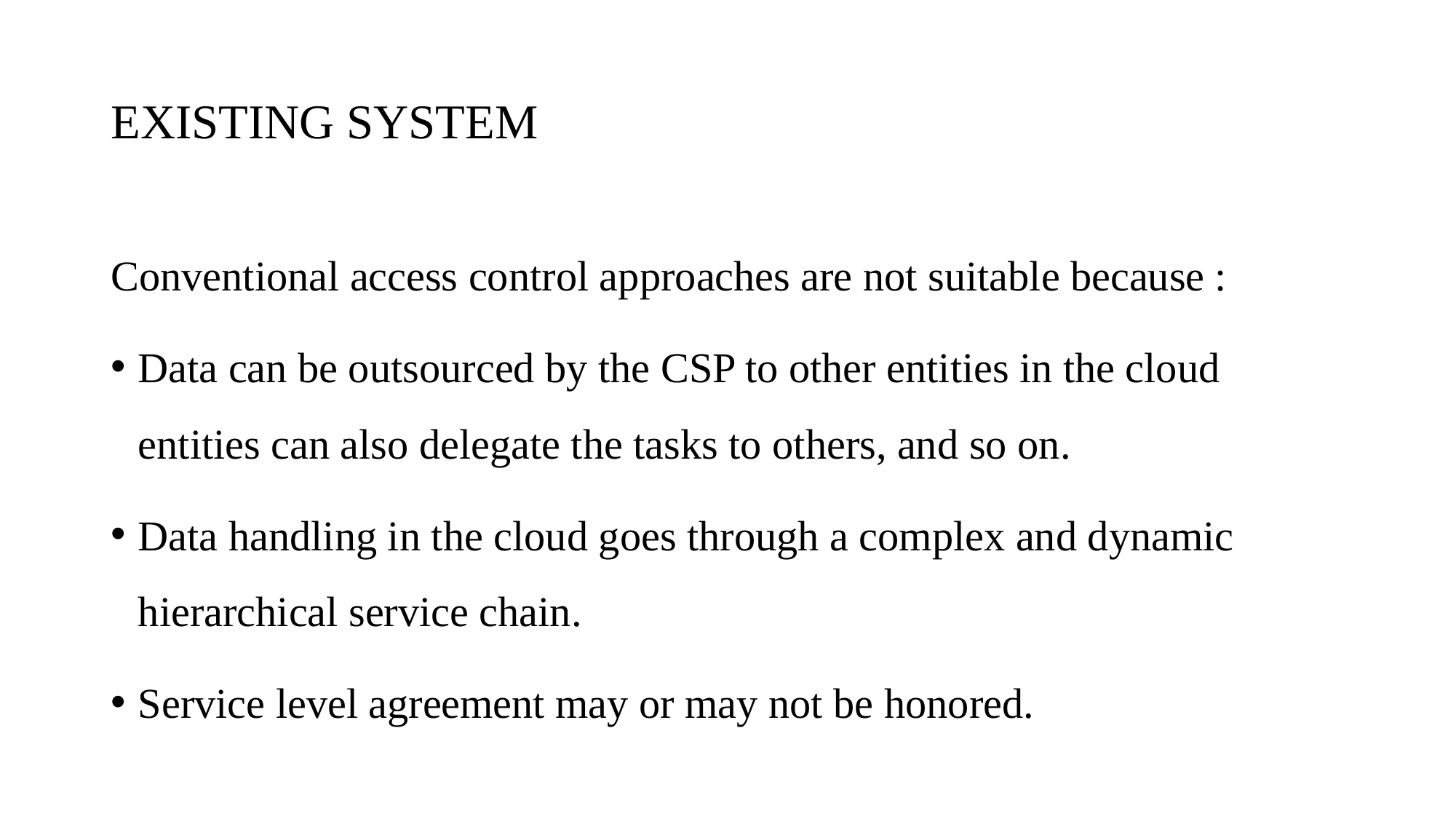

# EXISTING SYSTEM
Conventional access control approaches are not suitable because :
Data can be outsourced by the CSP to other entities in the cloud entities can also delegate the tasks to others, and so on.
Data handling in the cloud goes through a complex and dynamic hierarchical service chain.
Service level agreement may or may not be honored.